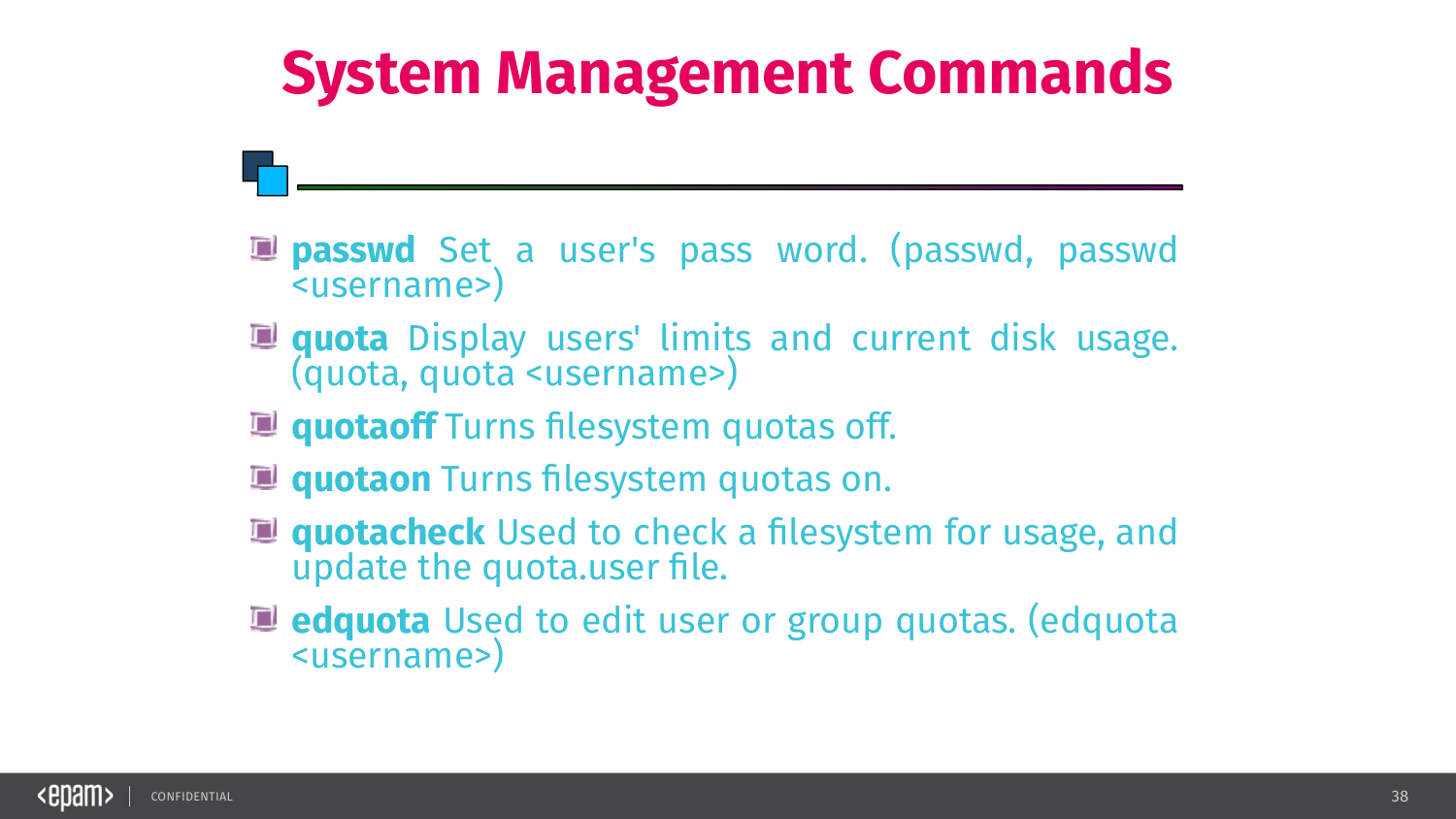

# System Management Commands

passwd Set a user's pass word. (passwd, passwd <username>)
quota Display users' limits and current disk usage. (quota, quota <username>)
quotaoff Turns filesystem quotas off.
quotaon Turns filesystem quotas on.
quotacheck Used to check a filesystem for usage, and update the quota.user file.
edquota Used to edit user or group quotas. (edquota <username>)